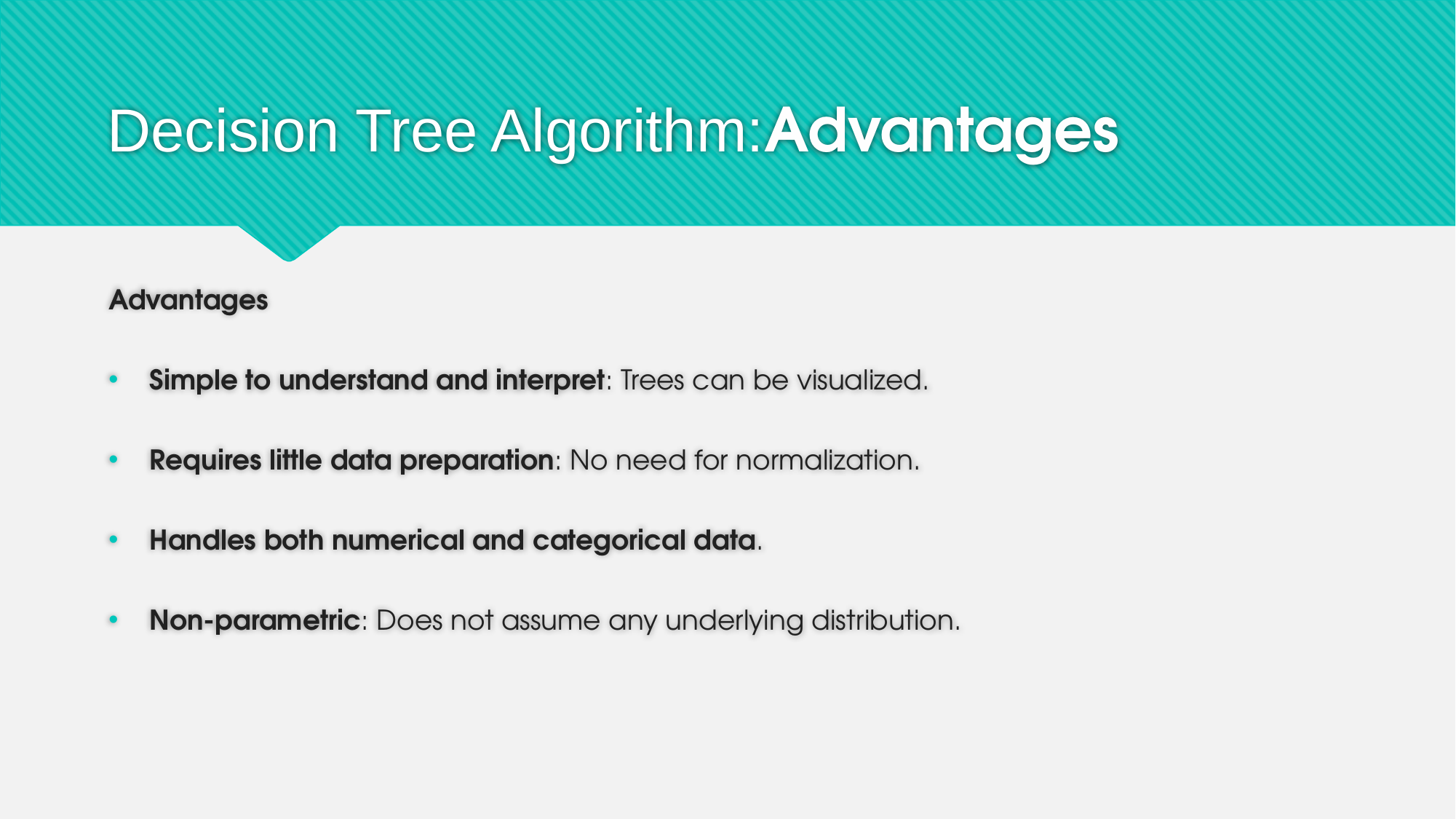

# Decision Tree Algorithm:Advantages
Advantages
Simple to understand and interpret: Trees can be visualized.
Requires little data preparation: No need for normalization.
Handles both numerical and categorical data.
Non-parametric: Does not assume any underlying distribution.